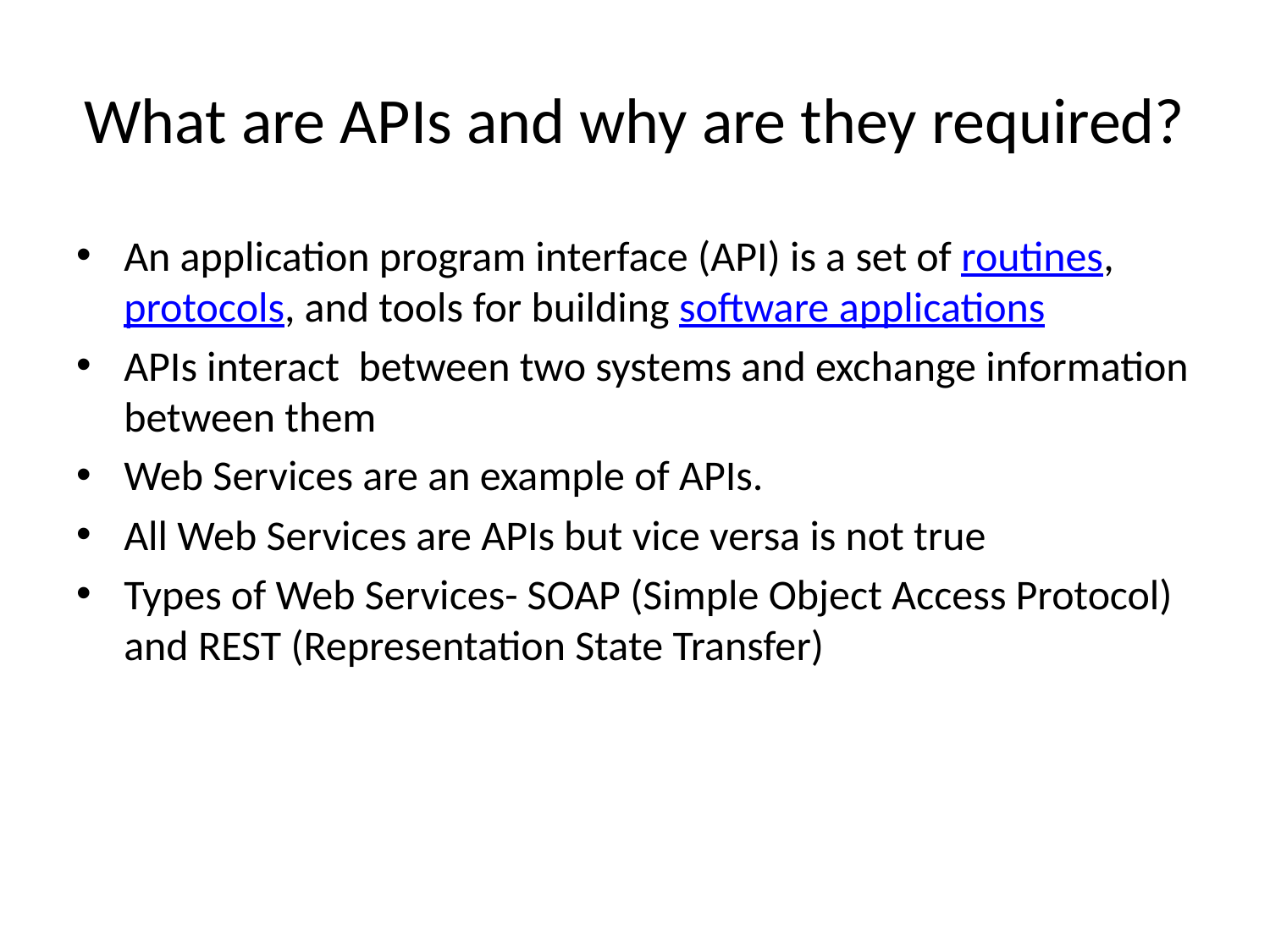

# What are APIs and why are they required?
An application program interface (API) is a set of routines, protocols, and tools for building software applications
APIs interact  between two systems and exchange information between them
Web Services are an example of APIs.
All Web Services are APIs but vice versa is not true
Types of Web Services- SOAP (Simple Object Access Protocol) and REST (Representation State Transfer)